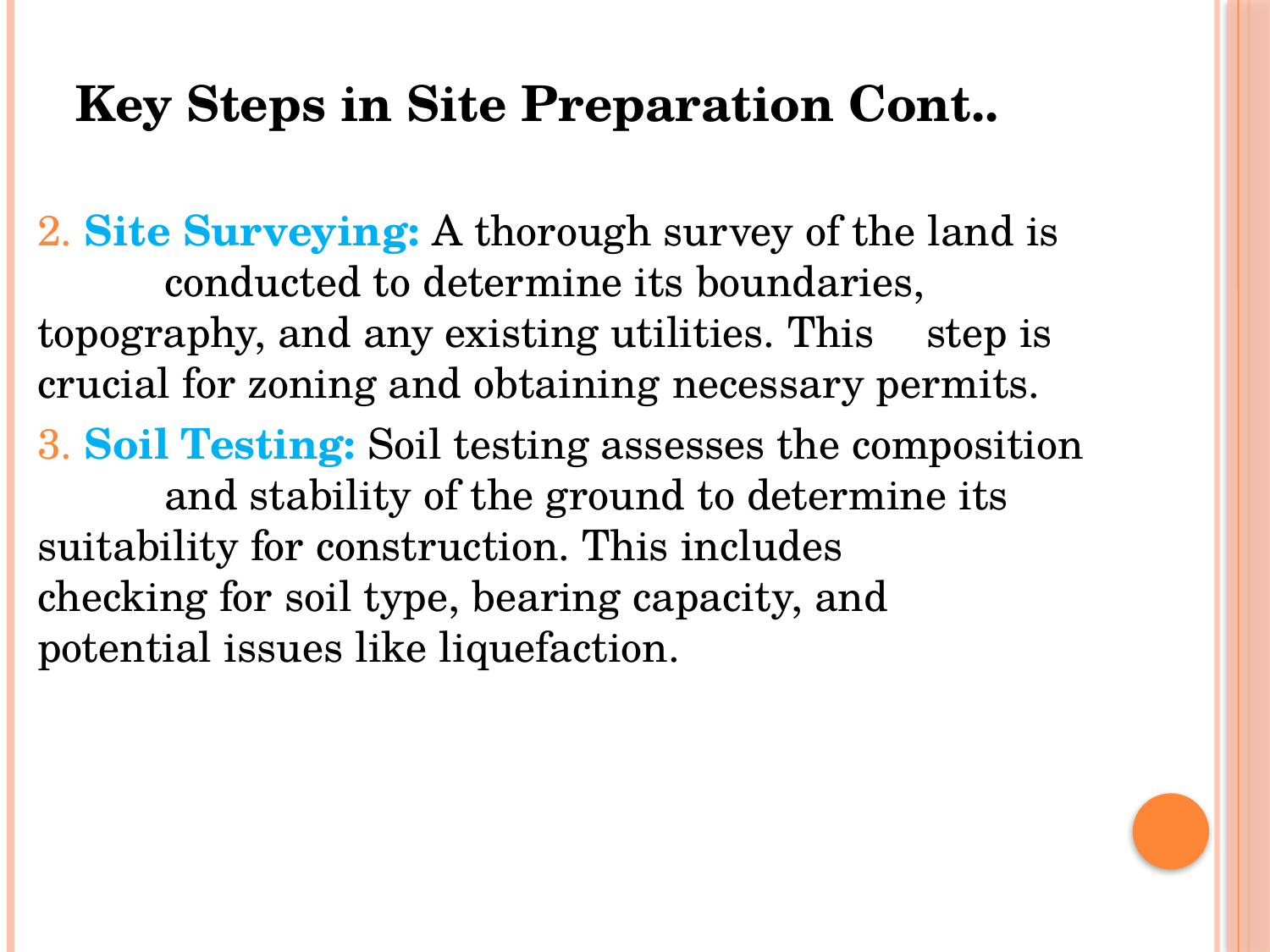

# Key Steps in Site Preparation Cont..
2. Site Surveying: A thorough survey of the land is 	conducted to determine its boundaries, 	topography, and any existing utilities. This 	step is crucial for zoning and obtaining 	necessary permits.
3. Soil Testing: Soil testing assesses the composition 	and stability of the ground to determine its 	suitability for construction. This includes 	checking for soil type, bearing capacity, and 	potential issues like liquefaction.